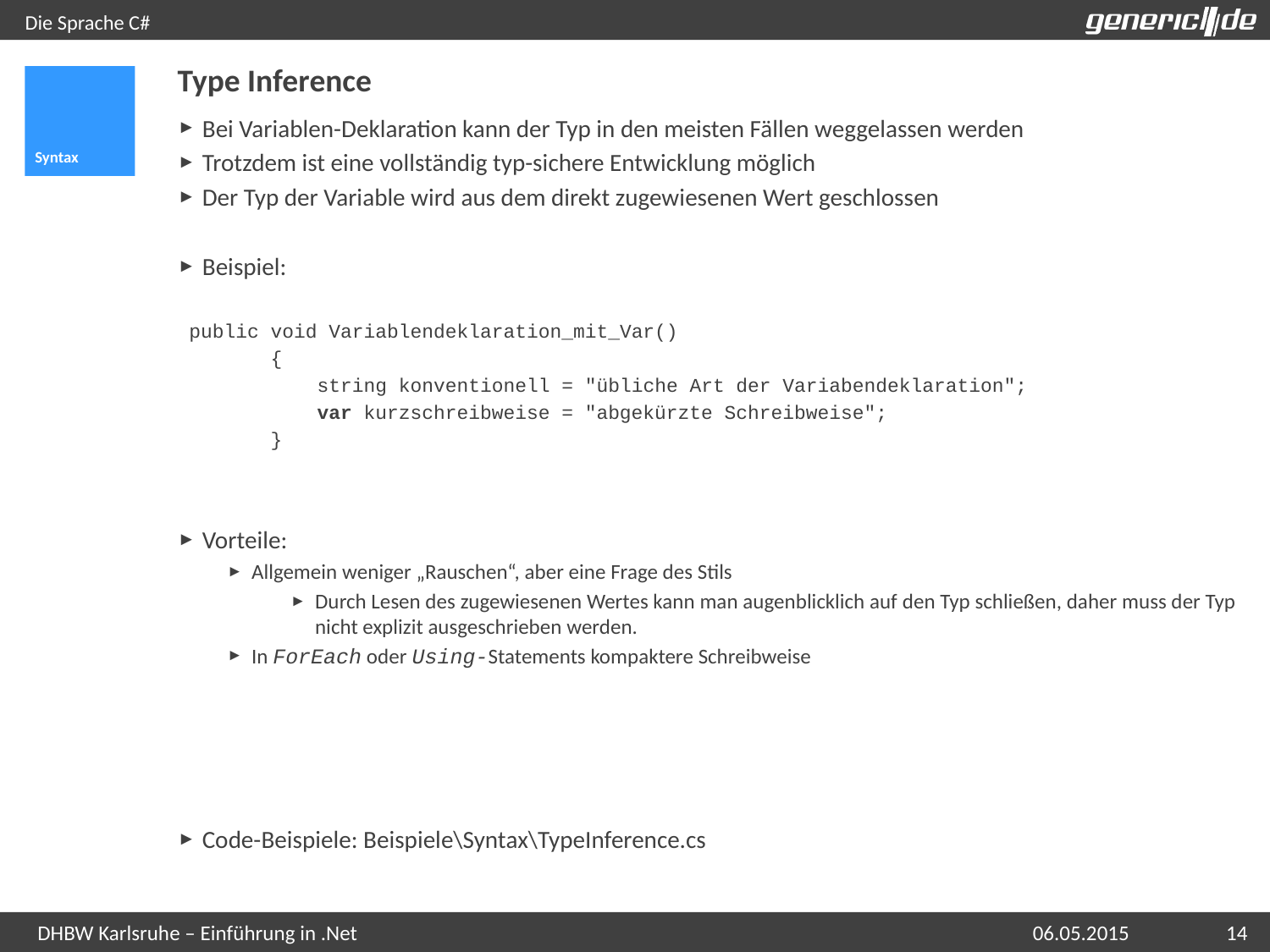

# Die Sprache C#
Type Inference
Syntax
Bei Variablen-Deklaration kann der Typ in den meisten Fällen weggelassen werden
Trotzdem ist eine vollständig typ-sichere Entwicklung möglich
Der Typ der Variable wird aus dem direkt zugewiesenen Wert geschlossen

Beispiel:

 public void Variablendeklaration_mit_Var()
        {
            string konventionell = "übliche Art der Variabendeklaration";
            var kurzschreibweise = "abgekürzte Schreibweise";
        }

Vorteile:
Allgemein weniger „Rauschen“, aber eine Frage des Stils
Durch Lesen des zugewiesenen Wertes kann man augenblicklich auf den Typ schließen, daher muss der Typ nicht explizit ausgeschrieben werden.
In ForEach oder Using-Statements kompaktere Schreibweise

Code-Beispiele: Beispiele\Syntax\TypeInference.cs
06.05.2015
14
DHBW Karlsruhe – Einführung in .Net